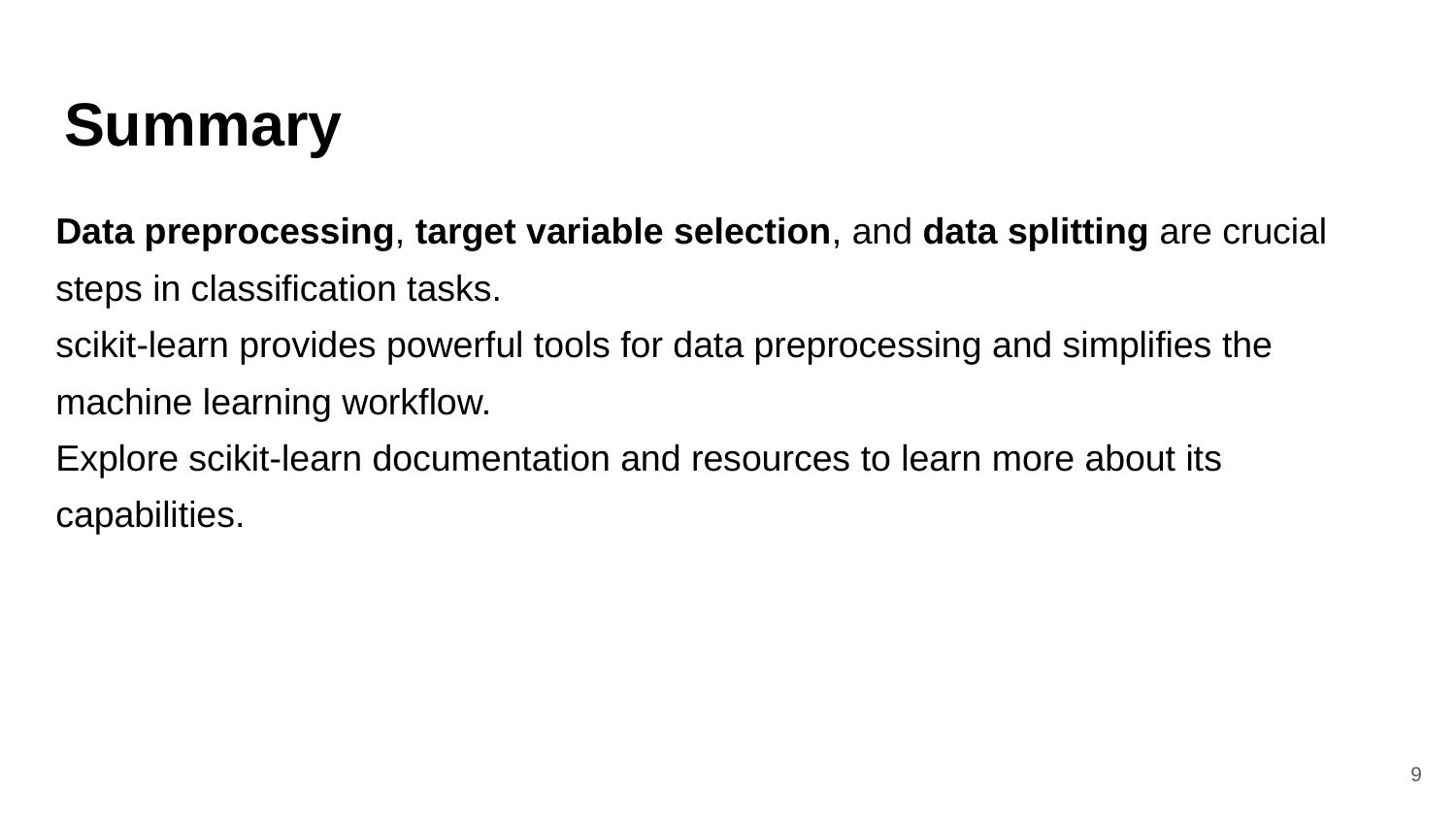

# Summary
Data preprocessing, target variable selection, and data splitting are crucial steps in classification tasks.
scikit-learn provides powerful tools for data preprocessing and simplifies the machine learning workflow.
Explore scikit-learn documentation and resources to learn more about its capabilities.
9